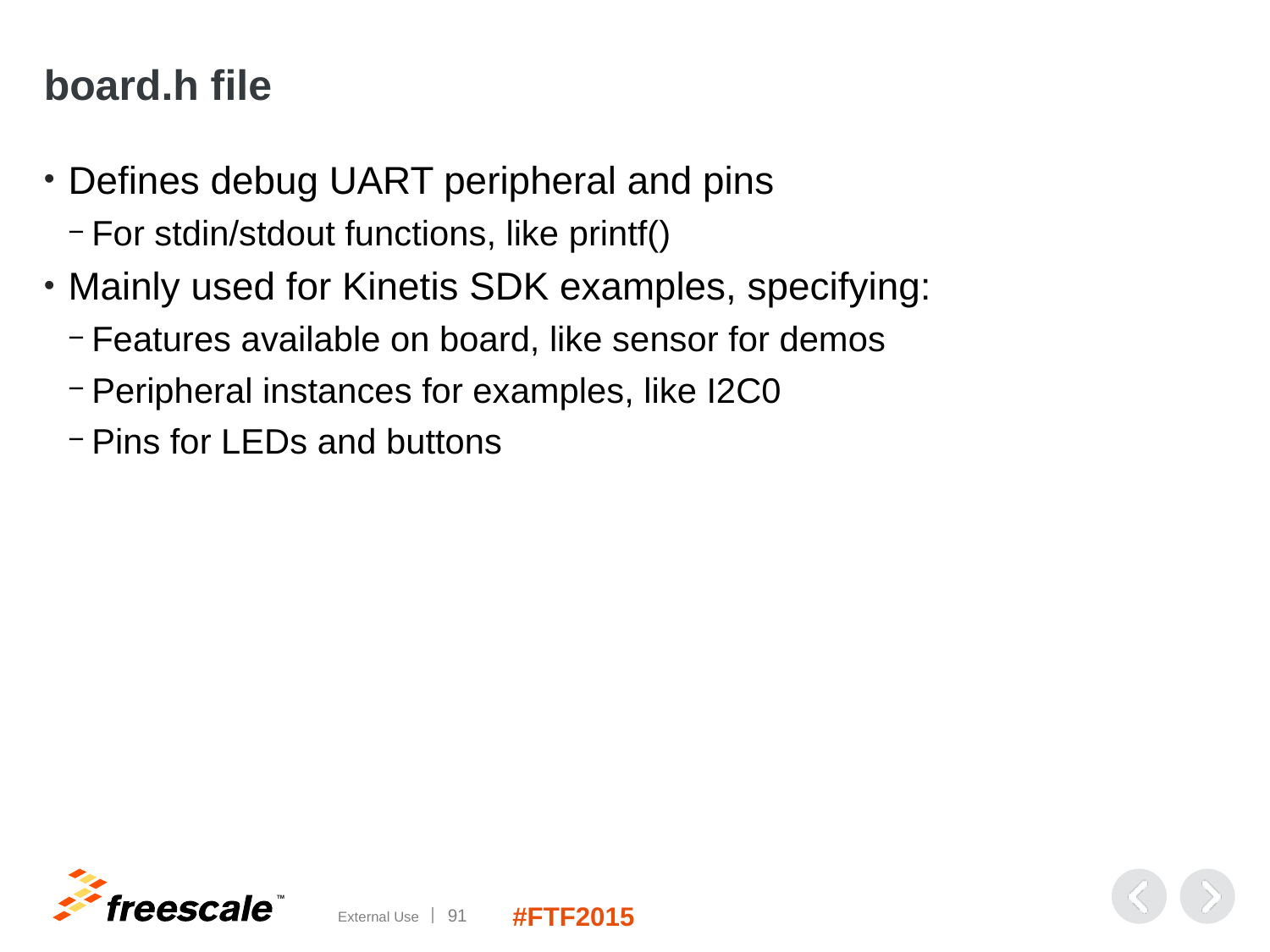

# board.h file
Defines debug UART peripheral and pins
For stdin/stdout functions, like printf()
Mainly used for Kinetis SDK examples, specifying:
Features available on board, like sensor for demos
Peripheral instances for examples, like I2C0
Pins for LEDs and buttons